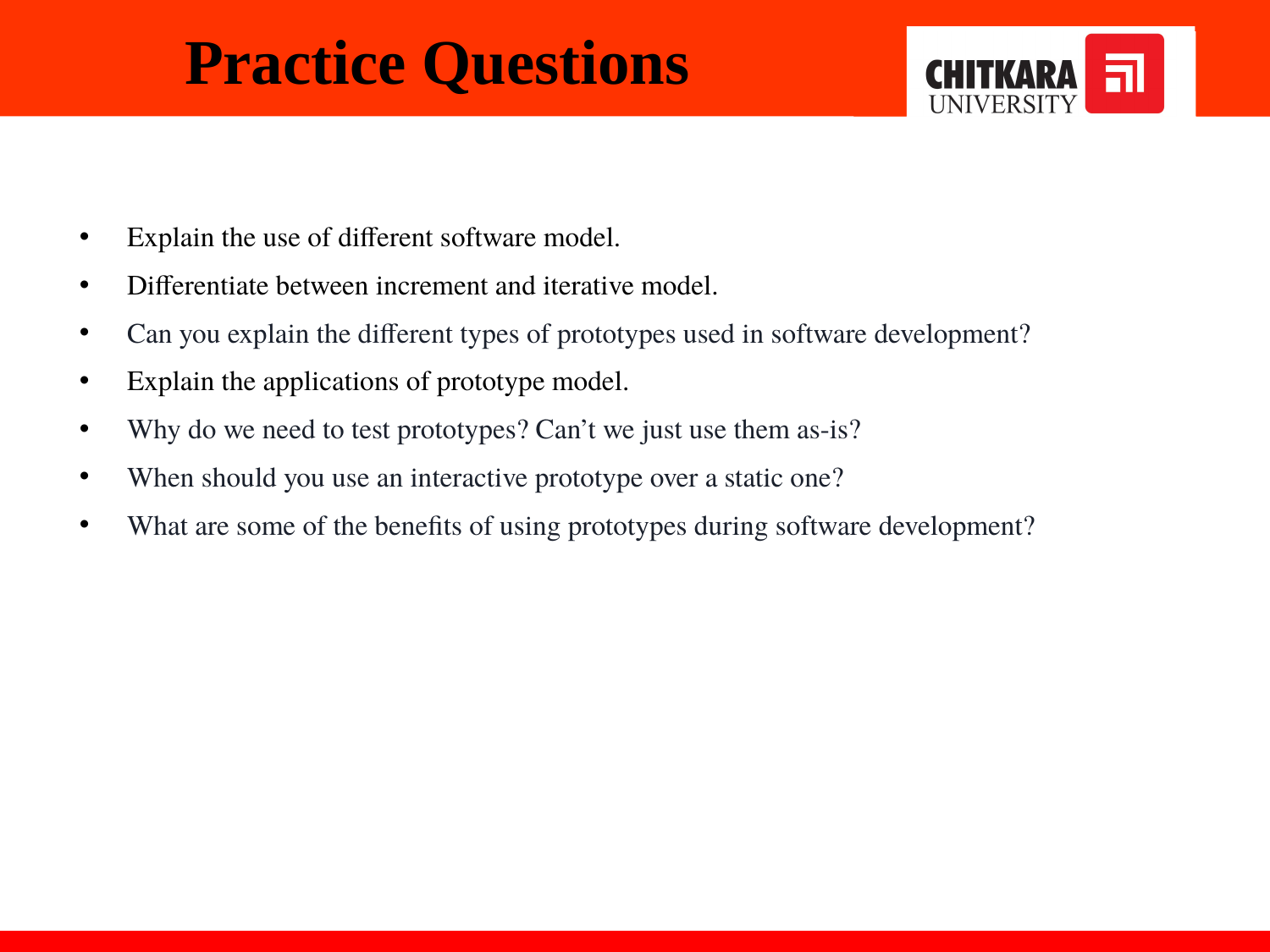

# Practice Questions
Explain the use of different software model.
Differentiate between increment and iterative model.
Can you explain the different types of prototypes used in software development?
Explain the applications of prototype model.
Why do we need to test prototypes? Can’t we just use them as-is?
When should you use an interactive prototype over a static one?
What are some of the benefits of using prototypes during software development?